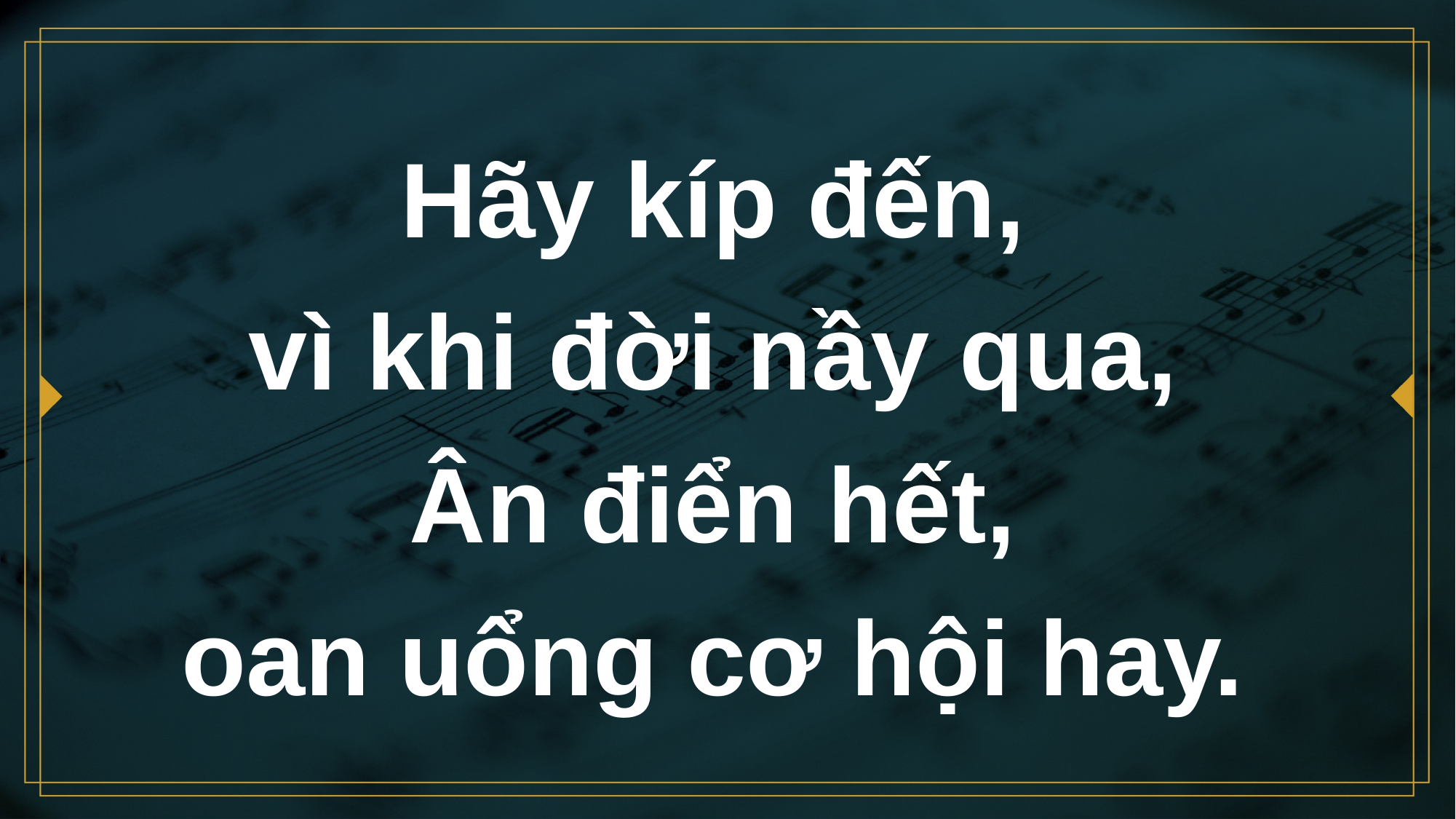

# Hãy kíp đến, vì khi đời nầy qua, Ân điển hết, oan uổng cơ hội hay.